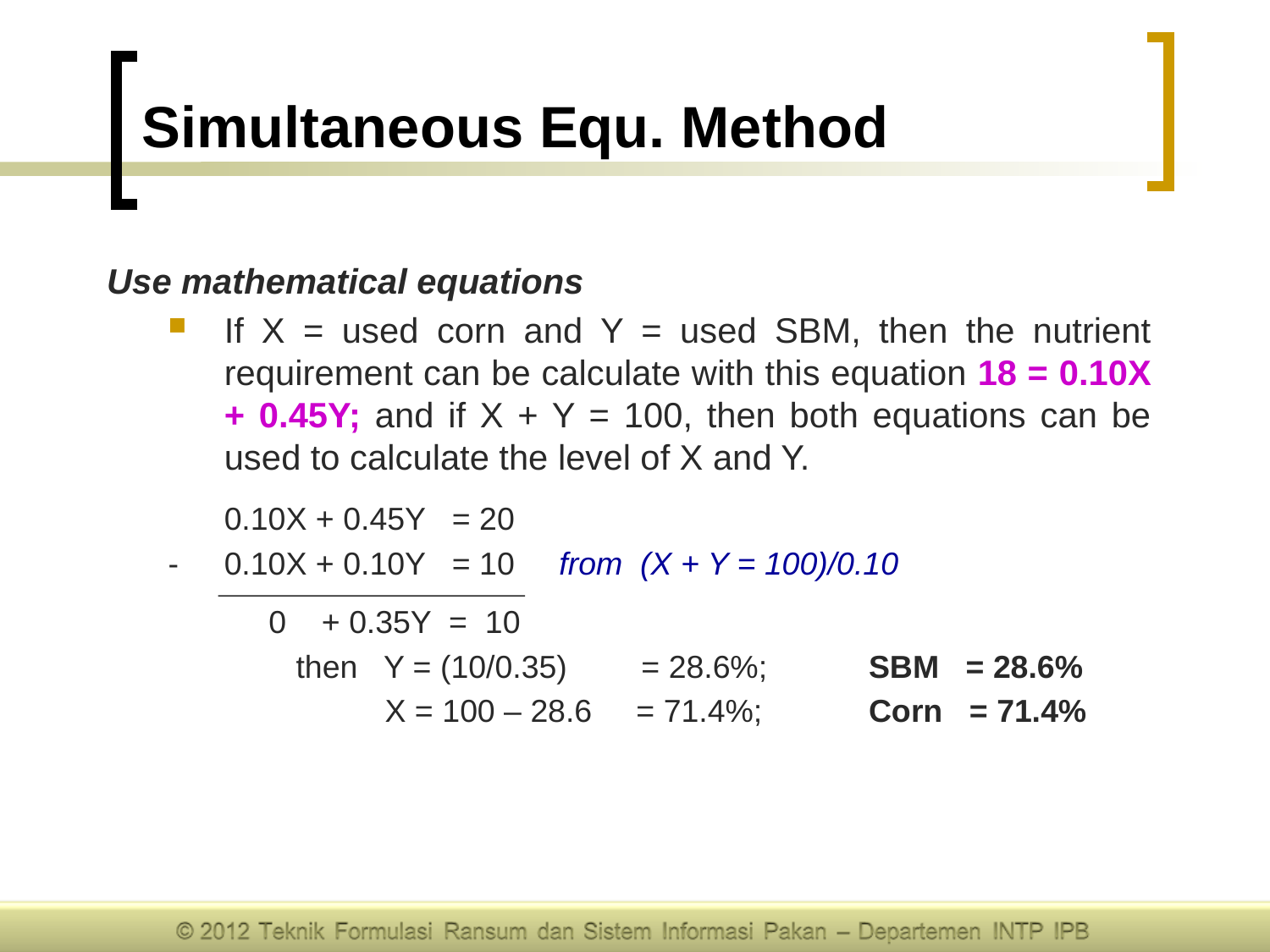

# Simultaneous Equ. Method
	Use mathematical equations
If X = used corn and Y = used SBM, then the nutrient requirement can be calculate with this equation 18 = 0.10X + 0.45Y; and if X + Y = 100, then both equations can be used to calculate the level of X and Y.
	0.10X + 0.45Y   = 20
-	0.10X + 0.10Y   = 10     from  (X + Y = 100)/0.10
	     0    + 0.35Y  =  10
		       then   Y = (10/0.35) 	   = 28.6%;  	SBM   = 28.6%
		                 X = 100 – 28.6     = 71.4%;   	Corn   = 71.4%